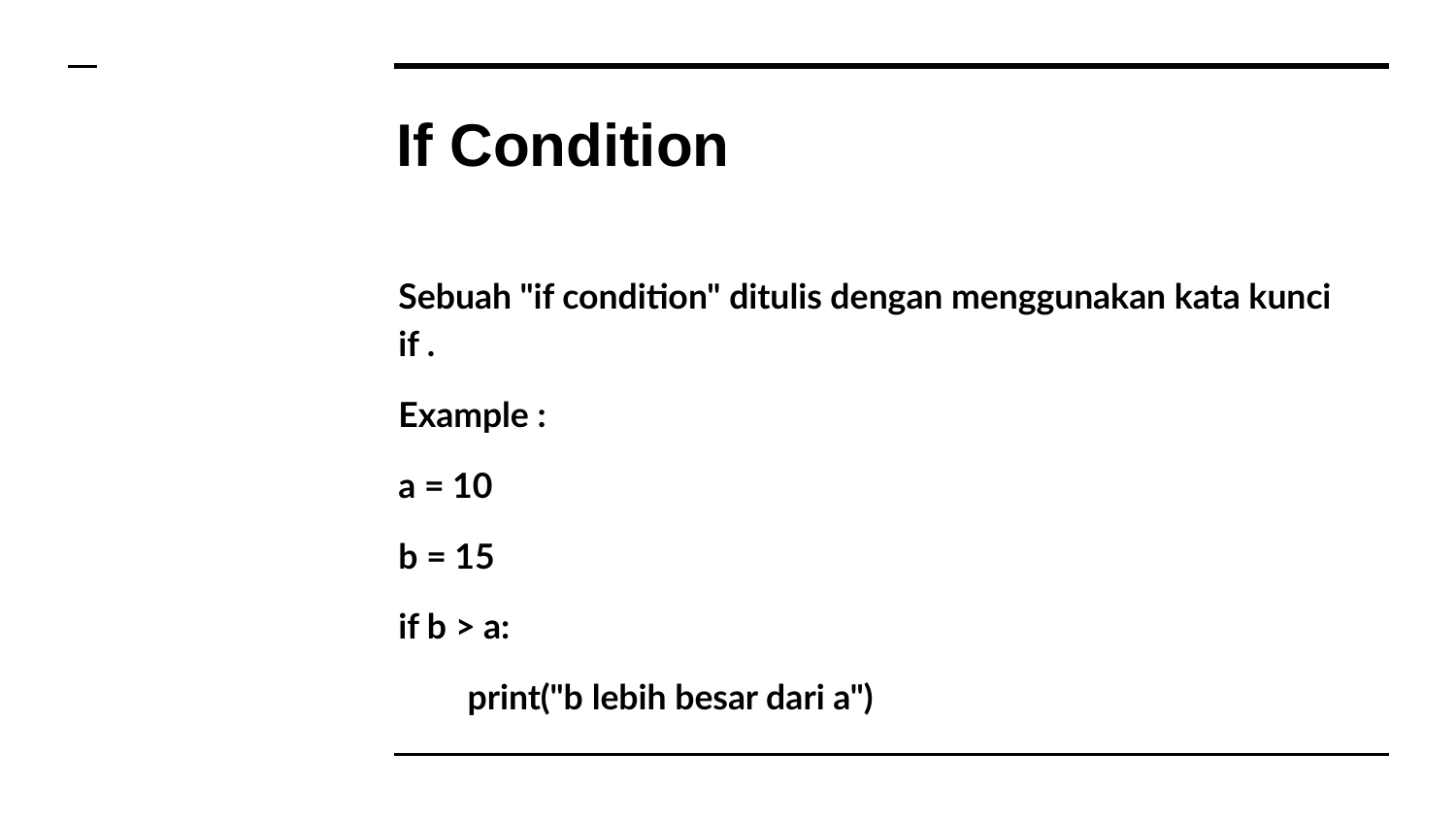

# If Condition
Sebuah "if condition" ditulis dengan menggunakan kata kunci if .
Example :
a = 10
b = 15
if b > a:
print("b lebih besar dari a")